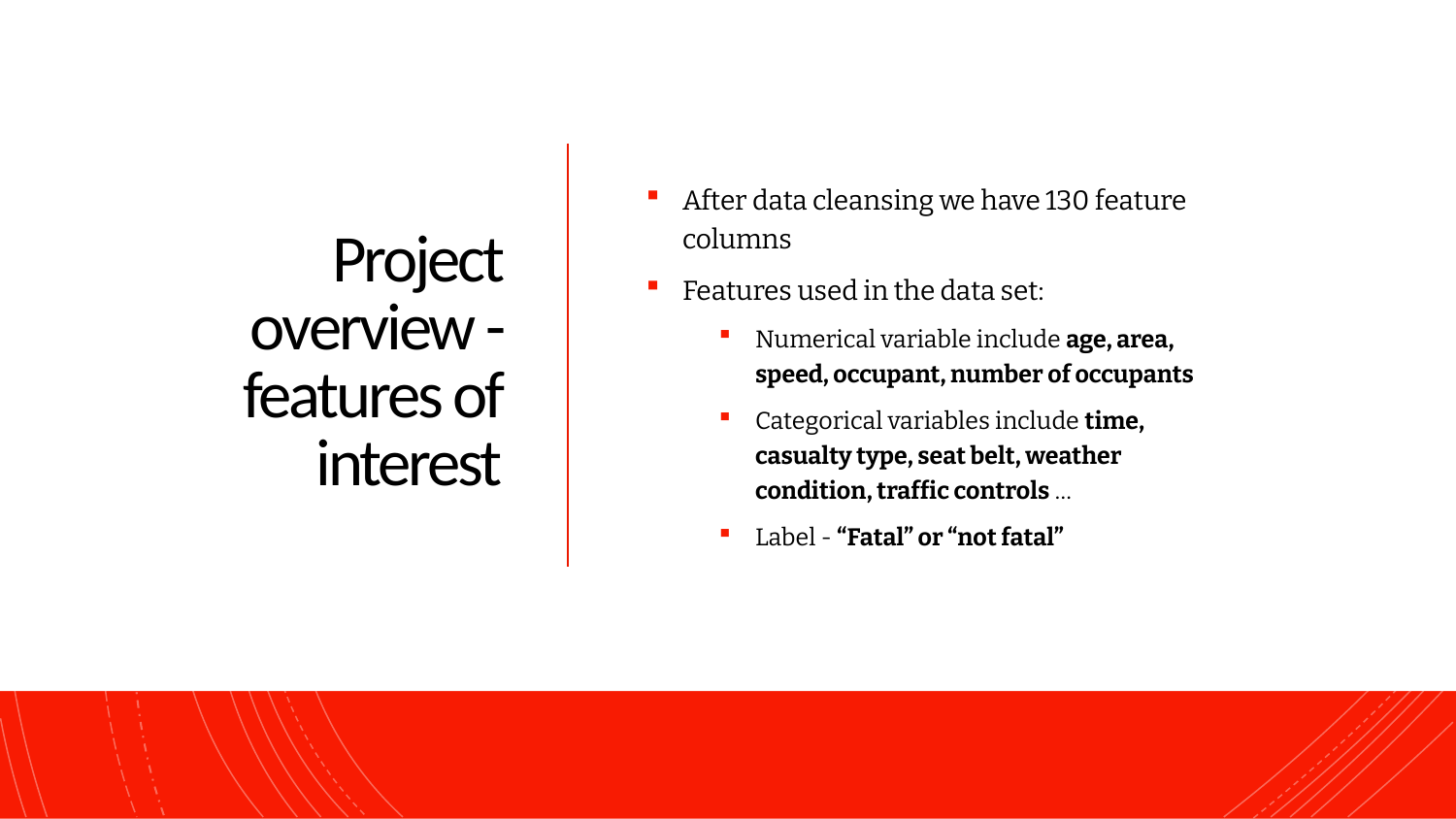

# Project overview -features of interest
After data cleansing we have 130 feature columns
Features used in the data set:
Numerical variable include age, area, speed, occupant, number of occupants
Categorical variables include time, casualty type, seat belt, weather condition, traffic controls …
Label - “Fatal” or “not fatal”